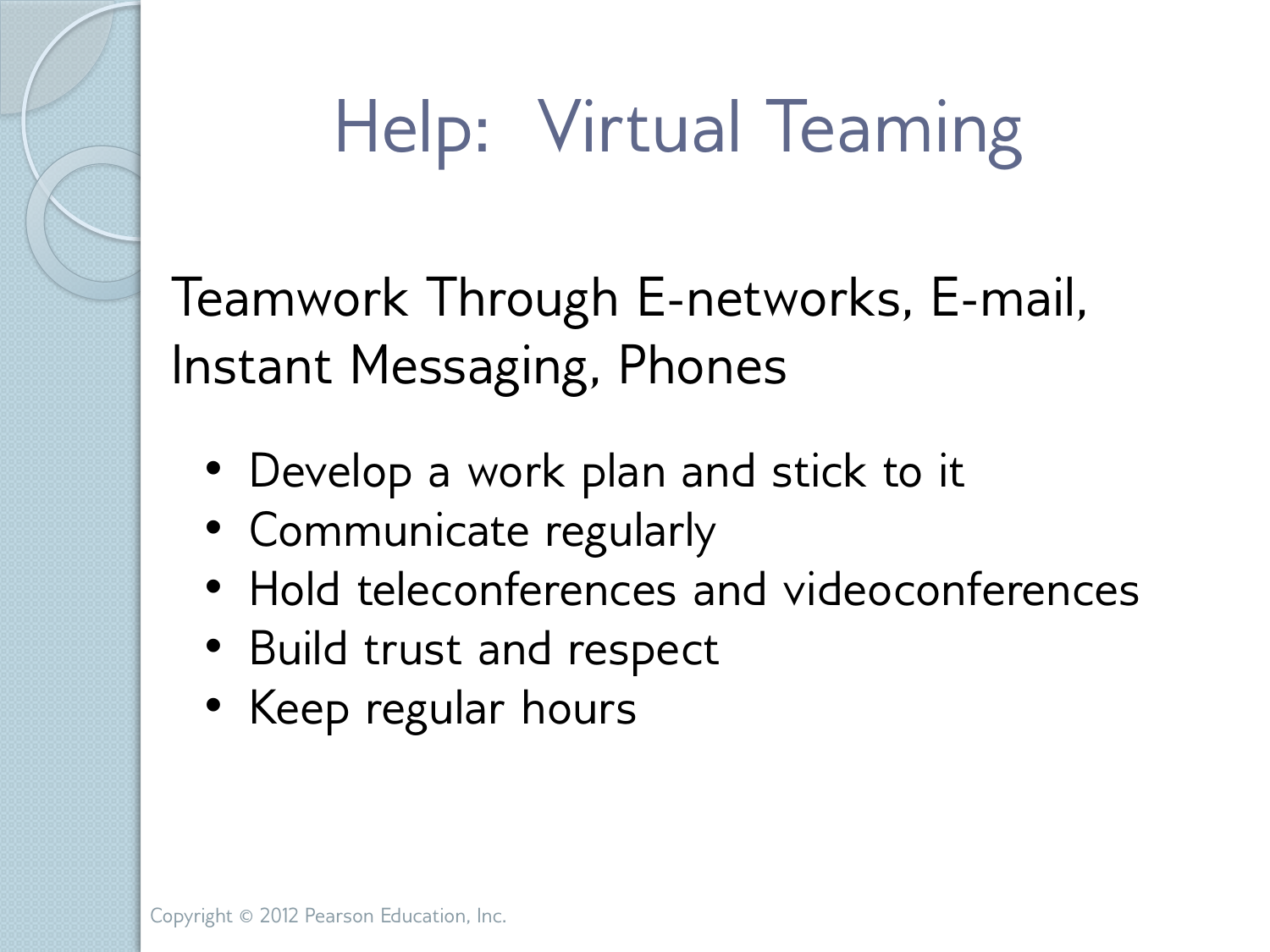

# Help:  Virtual Teaming
Teamwork Through E-networks, E-mail,
Instant Messaging, Phones

 Develop a work plan and stick to it
 Communicate regularly
 Hold teleconferences and videoconferences
 Build trust and respect
 Keep regular hours
Copyright © 2012 Pearson Education, Inc.